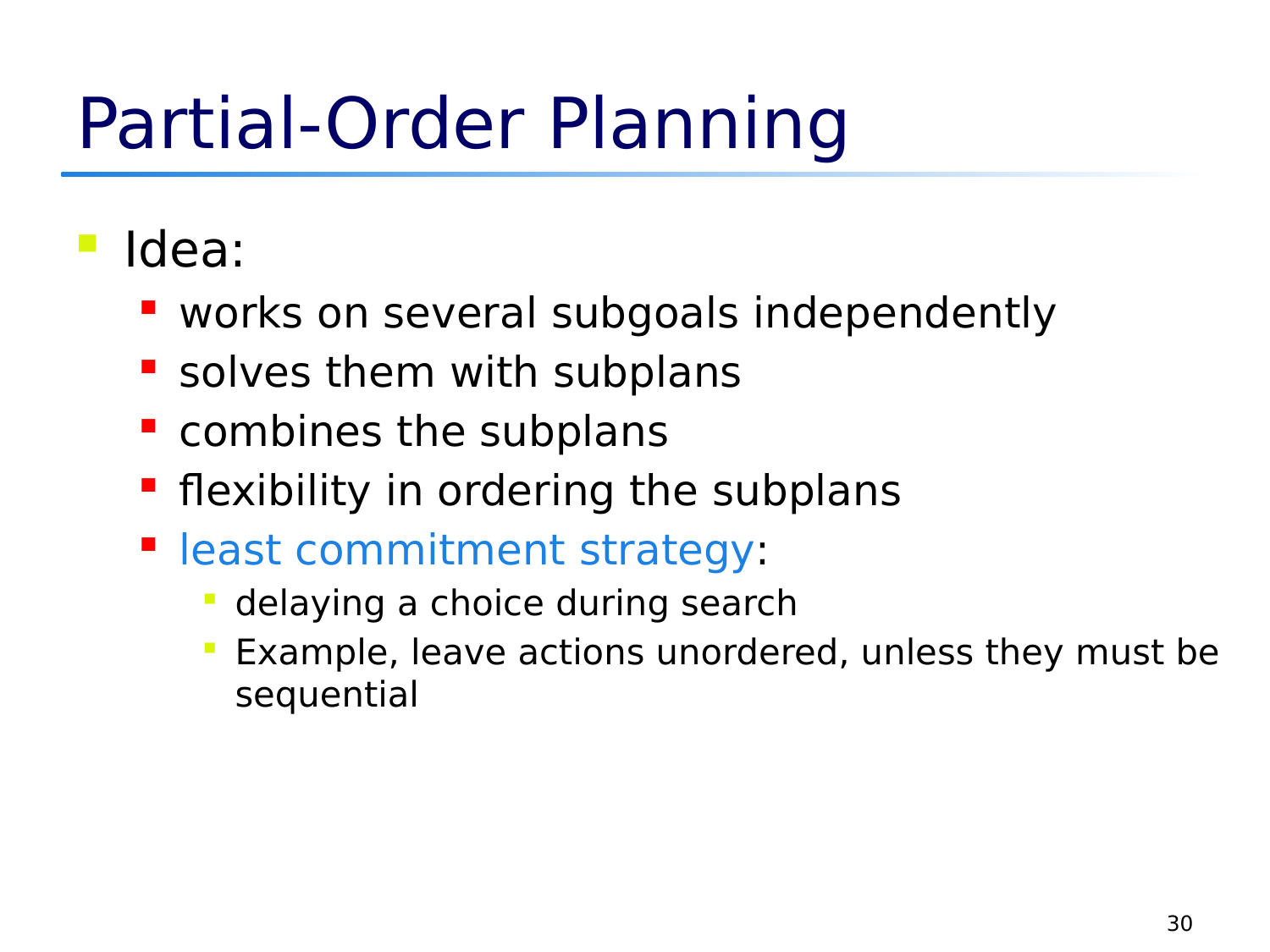

# Partial-Order Planning
Idea:
works on several subgoals independently
solves them with subplans
combines the subplans
flexibility in ordering the subplans
least commitment strategy:
delaying a choice during search
Example, leave actions unordered, unless they must be sequential
30